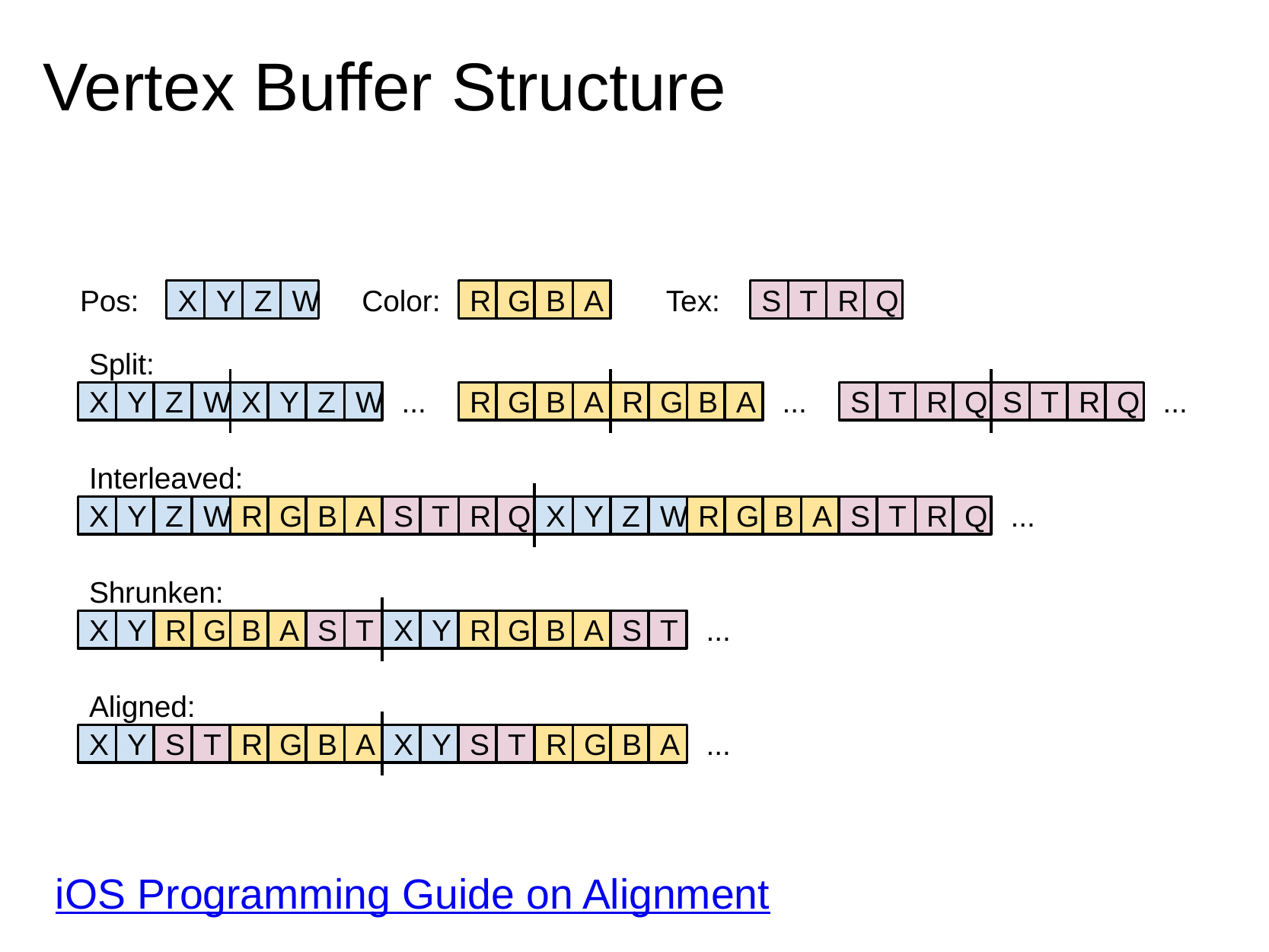

# Vertex Buffer Structure
Pos:

X
Y
Z
W
Color:

R
G
B
A
Tex:

S
T
R
Q
Split:

X
Y
Z
W

X
Y
Z
W
...

R
G
B
A

R
G
B
A
...

S
T
R
Q

S
T
R
Q
...
Interleaved:

X
Y
Z
W

R
G
B
A

S
T
R
Q

X
Y
Z
W

R
G
B
A

S
T
R
Q
...
Shrunken:

X
Y

R
G
B
A

S
T

X
Y

R
G
B
A

S
T
...
Aligned:

X
Y

S
T

R
G
B
A

X
Y

S
T

R
G
B
A
...
iOS Programming Guide on Alignment